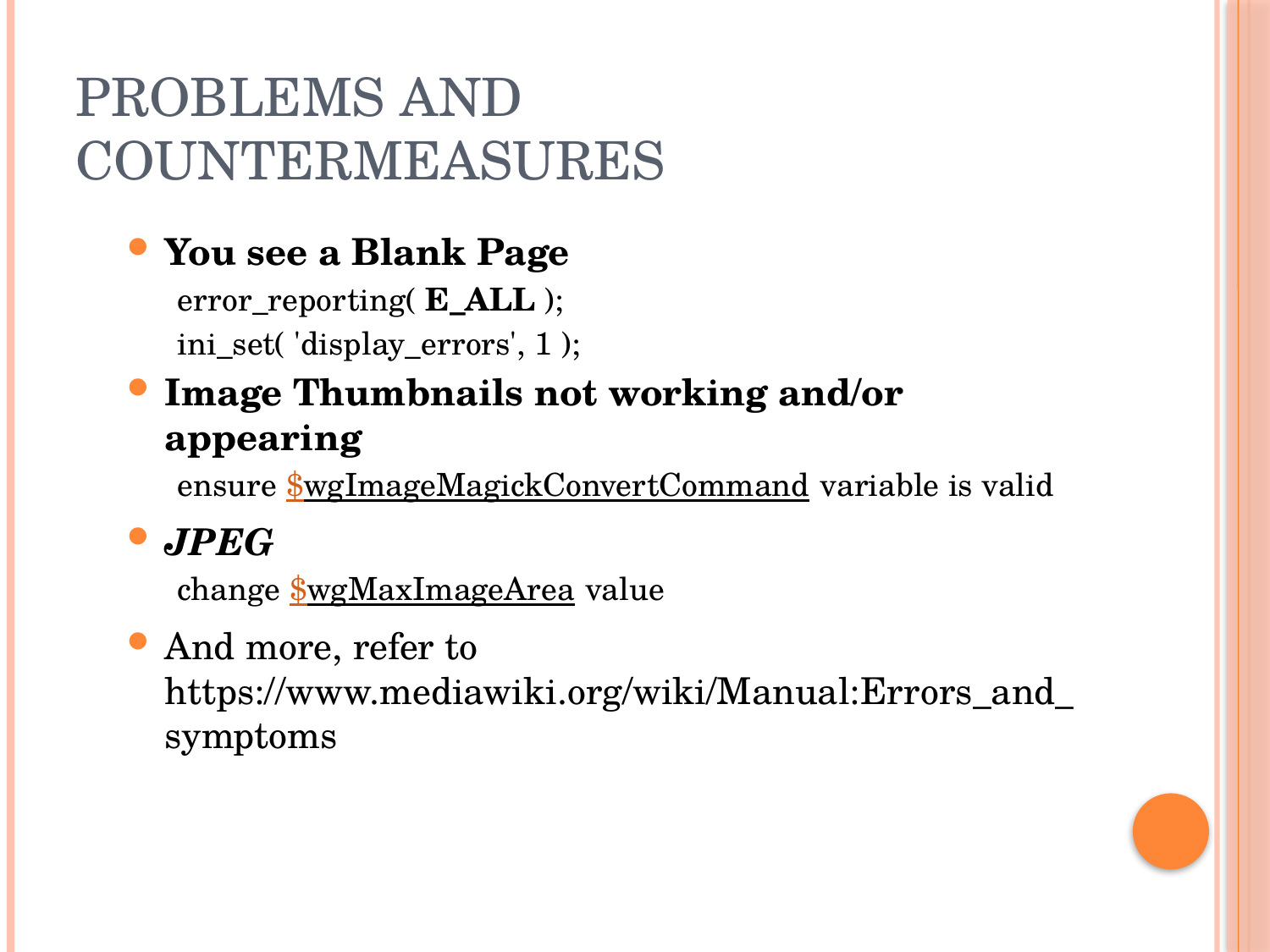

# Problems and Countermeasures
You see a Blank Page
error_reporting( E_ALL );
ini_set( 'display_errors', 1 );
Image Thumbnails not working and/or appearing
ensure $wgImageMagickConvertCommand variable is valid
JPEG
change $wgMaxImageArea value
And more, refer to https://www.mediawiki.org/wiki/Manual:Errors_and_symptoms